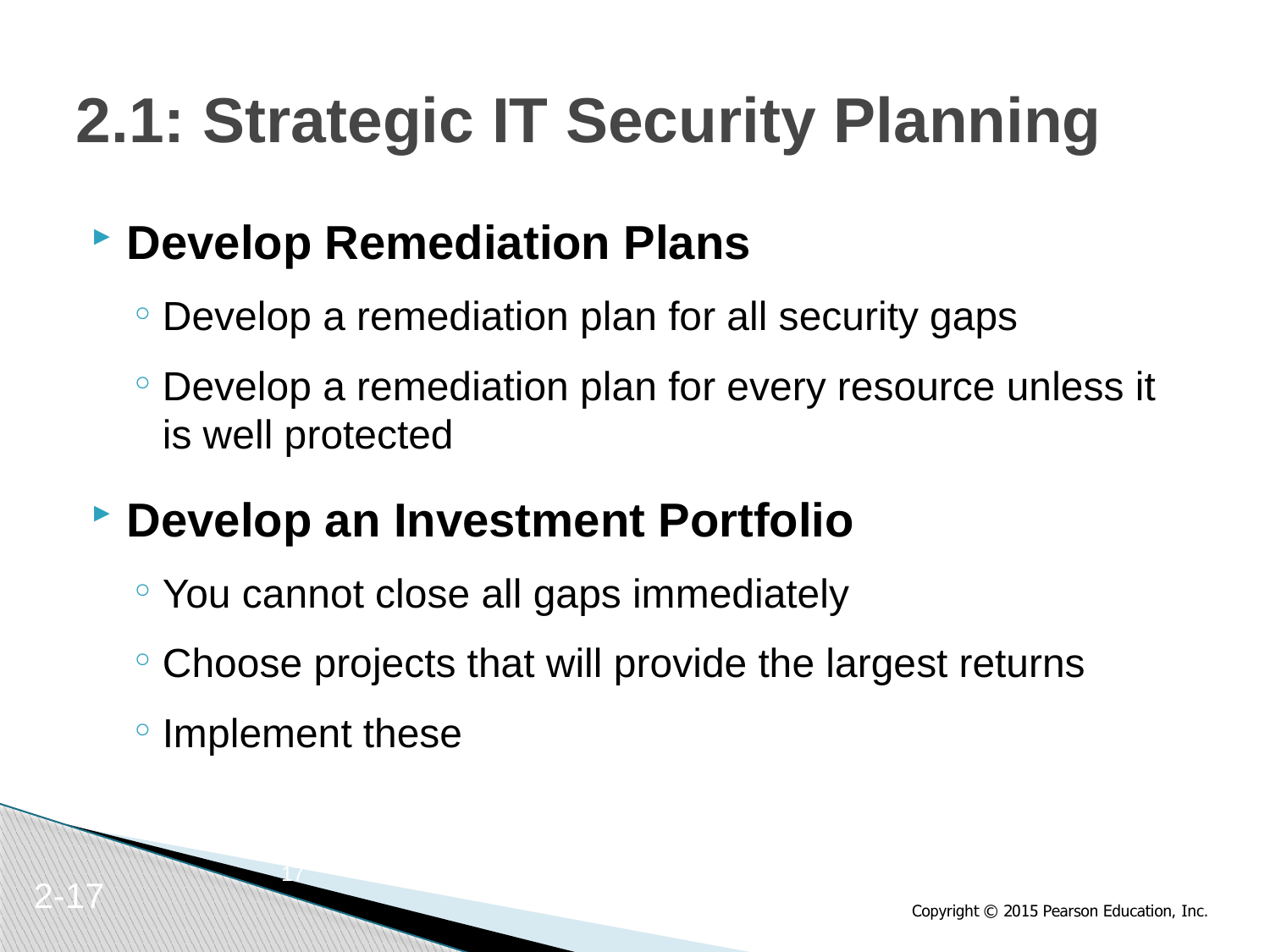

# 2.1: Strategic IT Security Planning
Develop Remediation Plans
Develop a remediation plan for all security gaps
Develop a remediation plan for every resource unless it is well protected
Develop an Investment Portfolio
You cannot close all gaps immediately
Choose projects that will provide the largest returns
Implement these
17